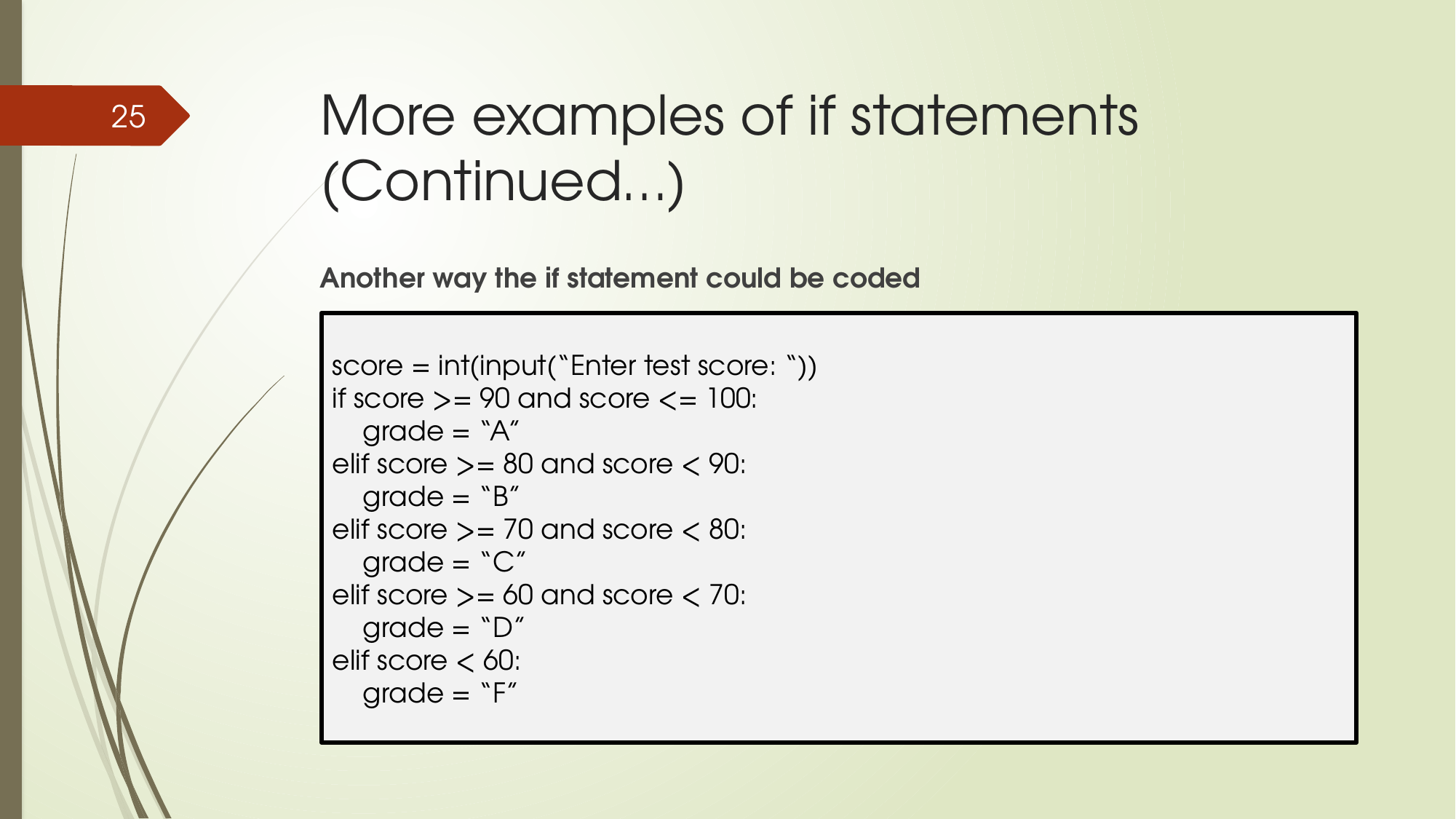

# More examples of if statements (Continued…)
25
Another way the if statement could be coded

score = int(input(“Enter test score: “))
if score >= 90 and score <= 100:
    grade = “A”
elif score >= 80 and score < 90:
    grade = “B”
elif score >= 70 and score < 80:
    grade = “C”
elif score >= 60 and score < 70:
    grade = “D”
elif score < 60:
    grade = “F”